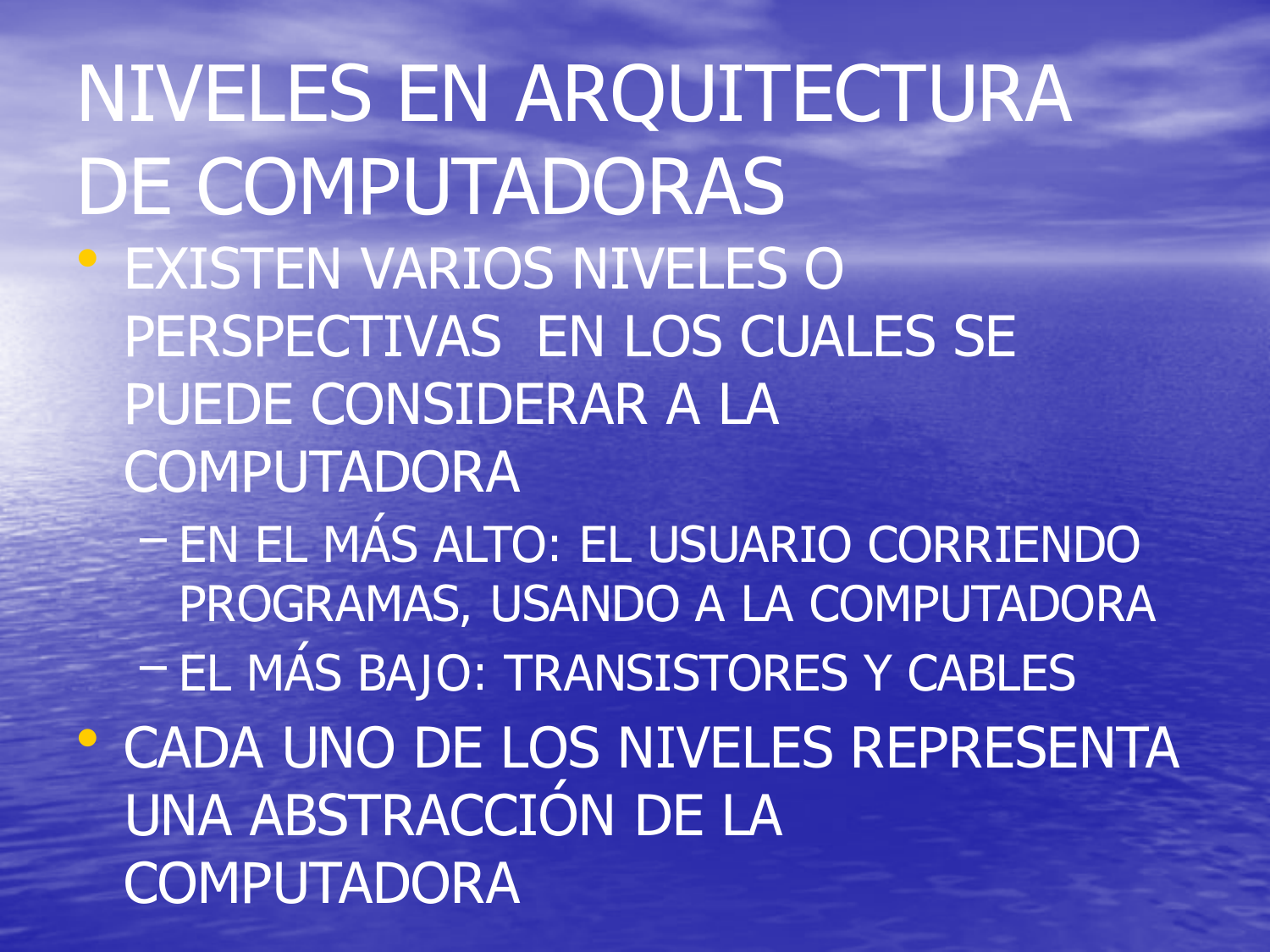

# NIVELES EN ARQUITECTURA DE COMPUTADORAS
EXISTEN VARIOS NIVELES O  PERSPECTIVAS  EN LOS CUALES SE PUEDE CONSIDERAR A LA COMPUTADORA
EN EL MÁS ALTO: EL USUARIO CORRIENDO PROGRAMAS, USANDO A LA COMPUTADORA
EL MÁS BAJO: TRANSISTORES Y CABLES
CADA UNO DE LOS NIVELES REPRESENTA UNA ABSTRACCIÓN DE LA COMPUTADORA